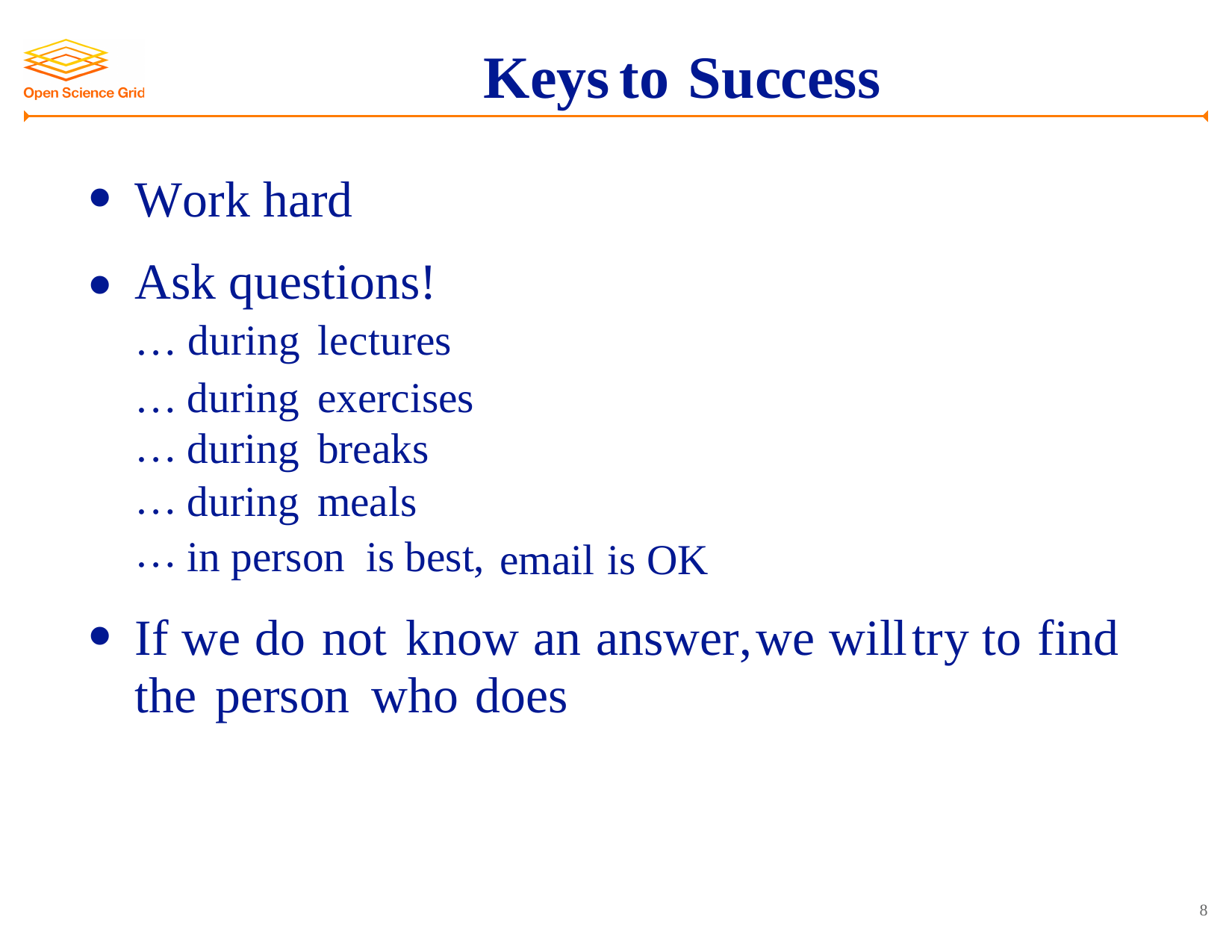

Keys
to
Success

•
•
Work hard
Ask questions!
… during lectures
…
…
…
…
during
during
during
exercises
breaks
meals
in person is best,
email is OK
•
If we do not know an answer,
the person who does
we will
try to find
8